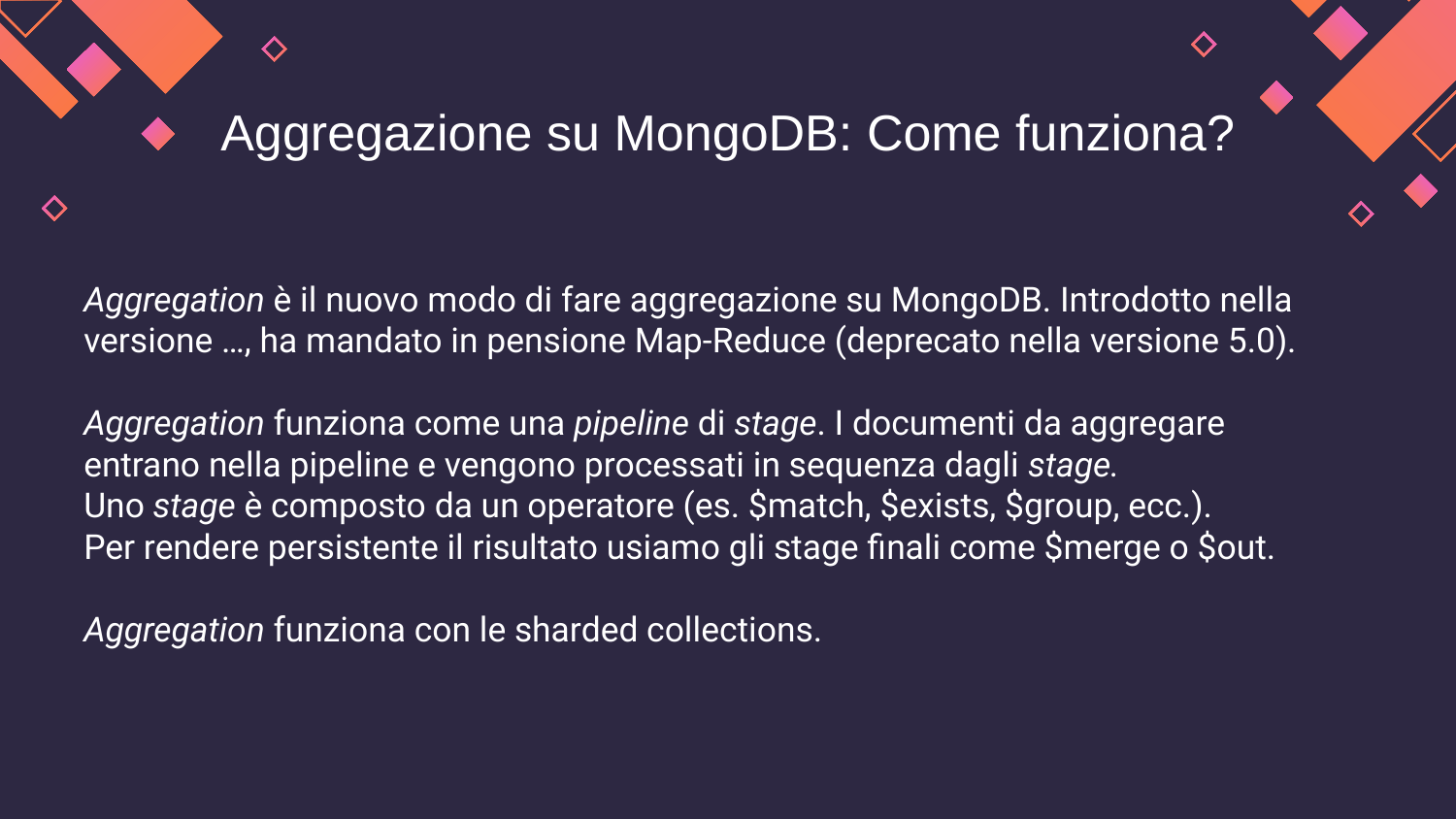

# Aggregazione su MongoDB: Come funziona?
Aggregation è il nuovo modo di fare aggregazione su MongoDB. Introdotto nella versione …, ha mandato in pensione Map-Reduce (deprecato nella versione 5.0).

Aggregation funziona come una pipeline di stage. I documenti da aggregare entrano nella pipeline e vengono processati in sequenza dagli stage.
Uno stage è composto da un operatore (es. $match, $exists, $group, ecc.).
Per rendere persistente il risultato usiamo gli stage finali come $merge o $out.

Aggregation funziona con le sharded collections.